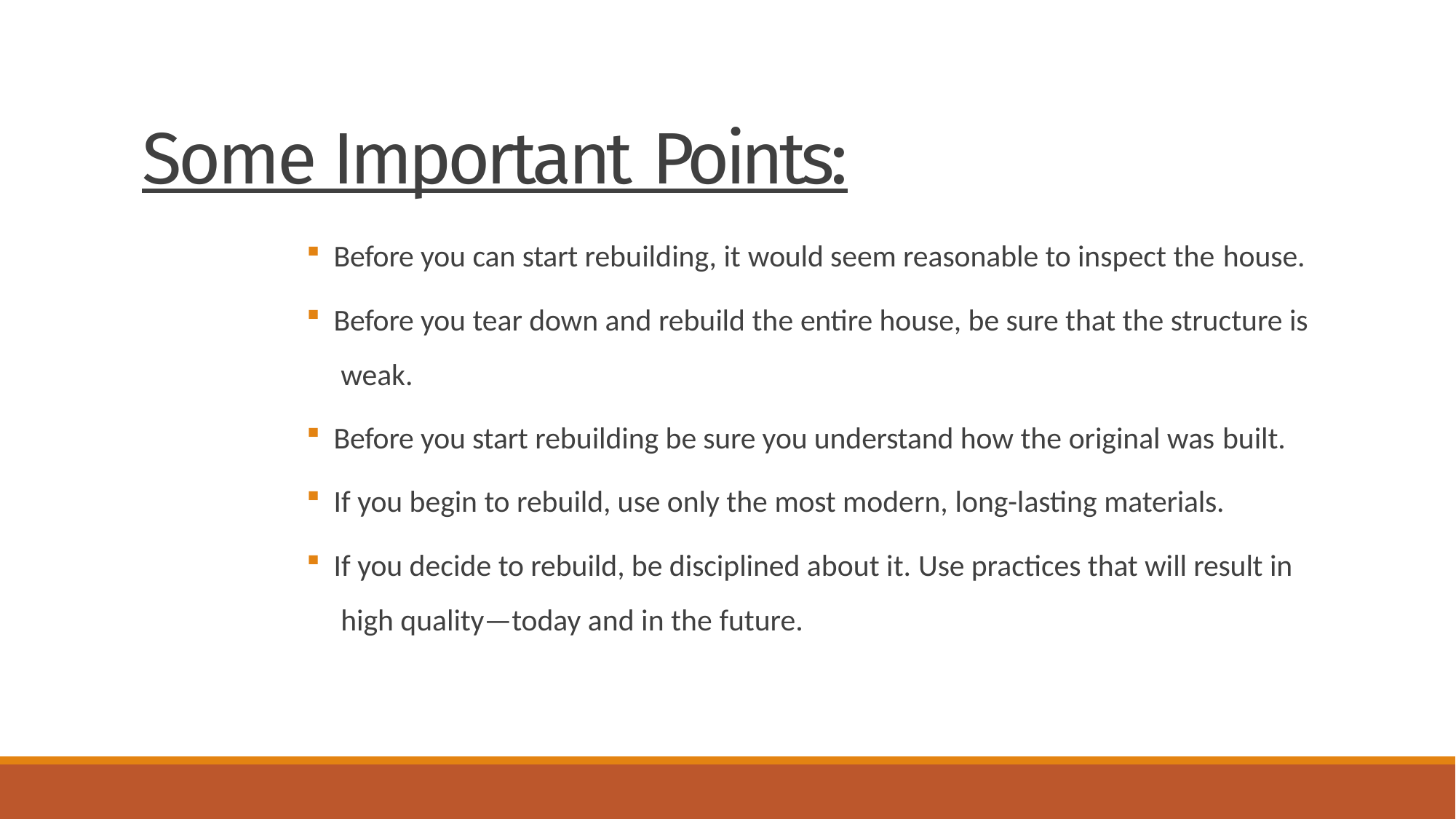

# Some Important Points:
Before you can start rebuilding, it would seem reasonable to inspect the house.
Before you tear down and rebuild the entire house, be sure that the structure is  weak.

Before you start rebuilding be sure you understand how the original was built.
If you begin to rebuild, use only the most modern, long-lasting materials.
If you decide to rebuild, be disciplined about it. Use practices that will result in  high quality—today and in the future.